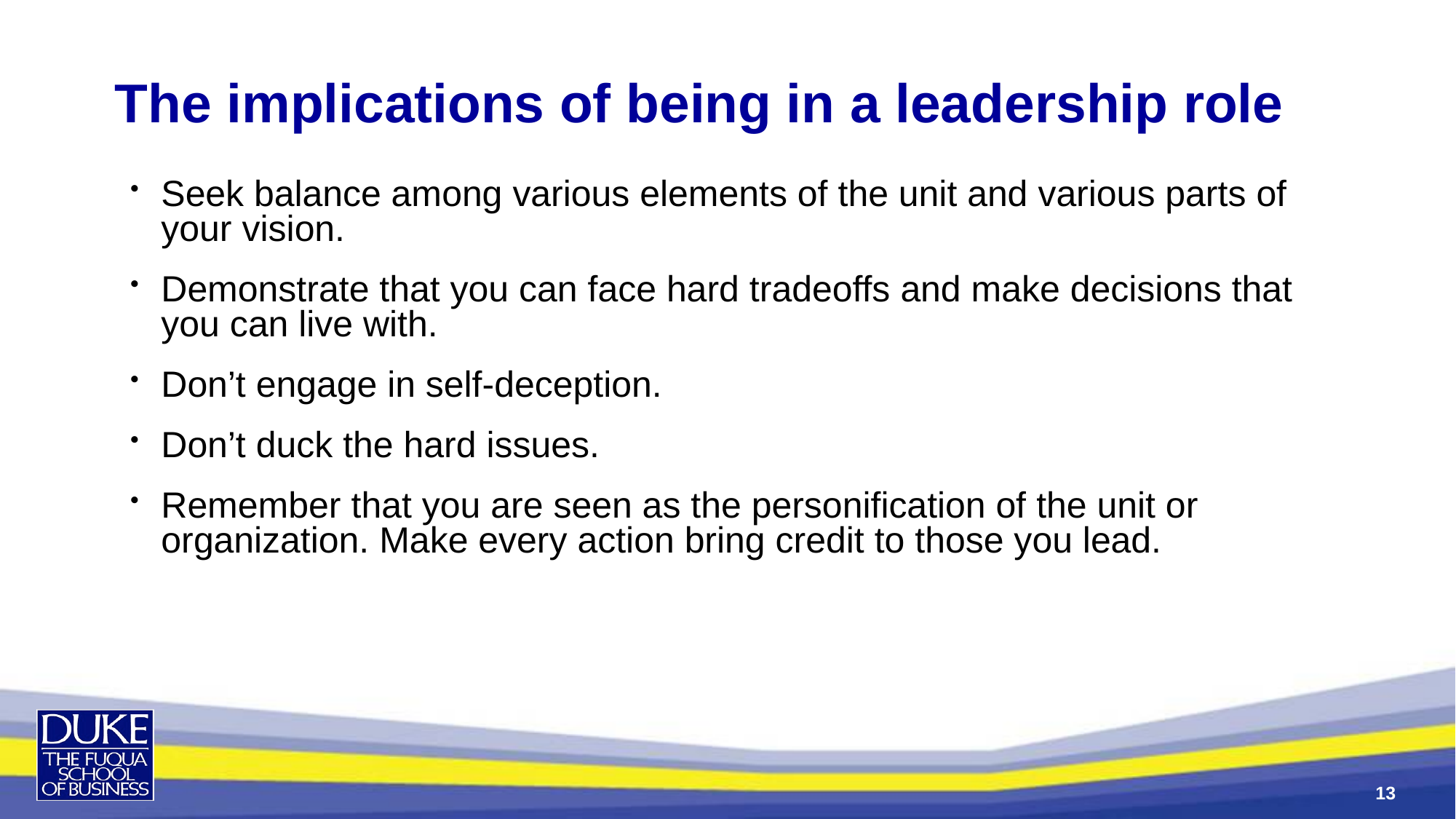

The implications of being in a leadership role
Seek balance among various elements of the unit and various parts of your vision.
Demonstrate that you can face hard tradeoffs and make decisions that you can live with.
Don’t engage in self-deception.
Don’t duck the hard issues.
Remember that you are seen as the personification of the unit or organization. Make every action bring credit to those you lead.
13